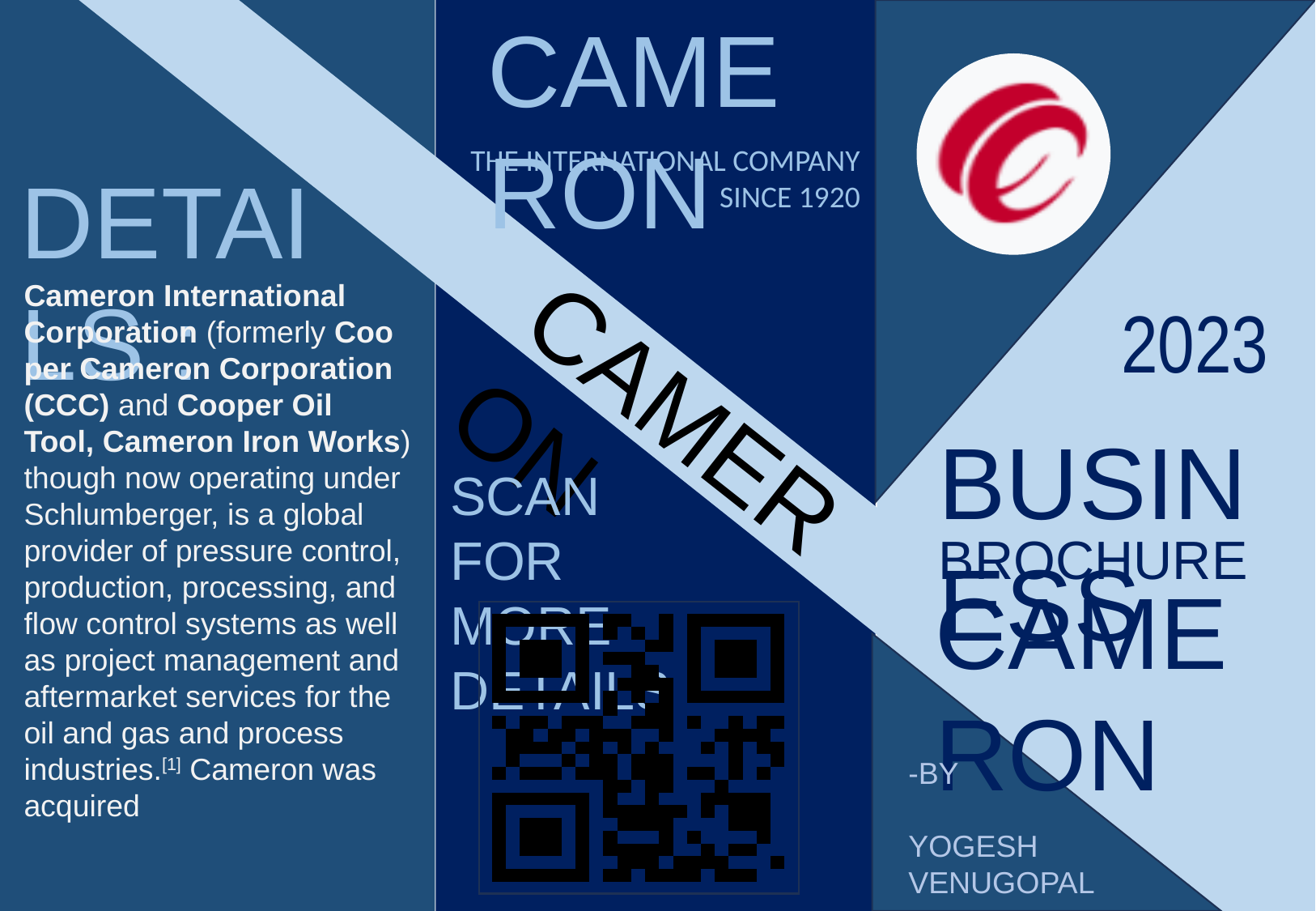

CAMERON

THE INTERNATIONAL COMPANY
SINCE 1920
DETAILS :
Cameron International Corporation (formerly Cooper Cameron Corporation (CCC) and Cooper Oil Tool, Cameron Iron Works) though now operating under Schlumberger, is a global provider of pressure control, production, processing, and flow control systems as well as project management and aftermarket services for the oil and gas and process industries.[1] Cameron was acquired
2023
CAMERON
BUSINESS
BROCHURE
CAMERON
SCAN FOR
MORE DETAILS

-BY

YOGESH VENUGOPAL